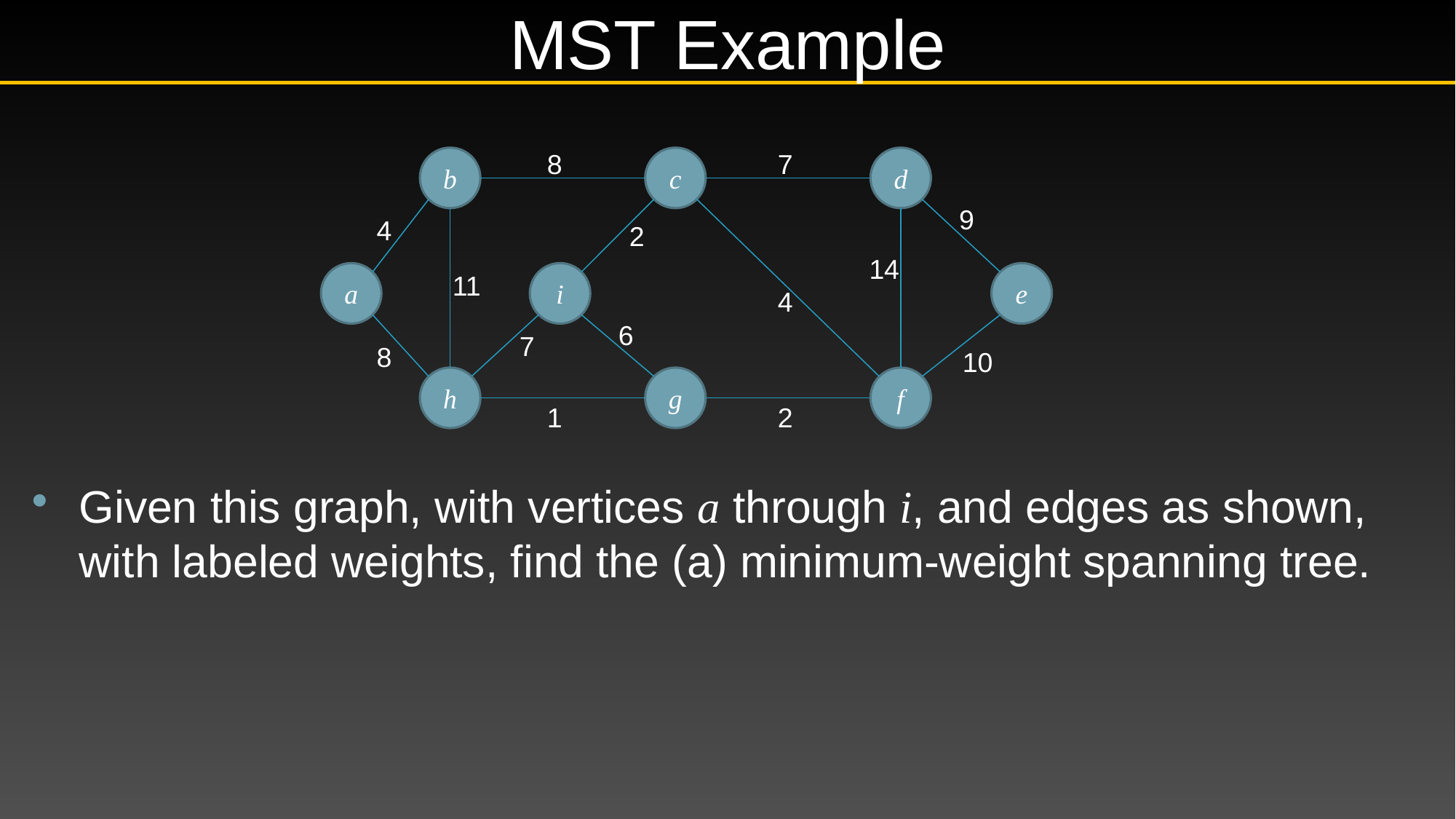

# MST Example
7
8
b
c
d
9
4
2
14
a
i
e
11
4
6
7
8
10
h
g
f
1
2
Given this graph, with vertices a through i, and edges as shown, with labeled weights, find the (a) minimum-weight spanning tree.